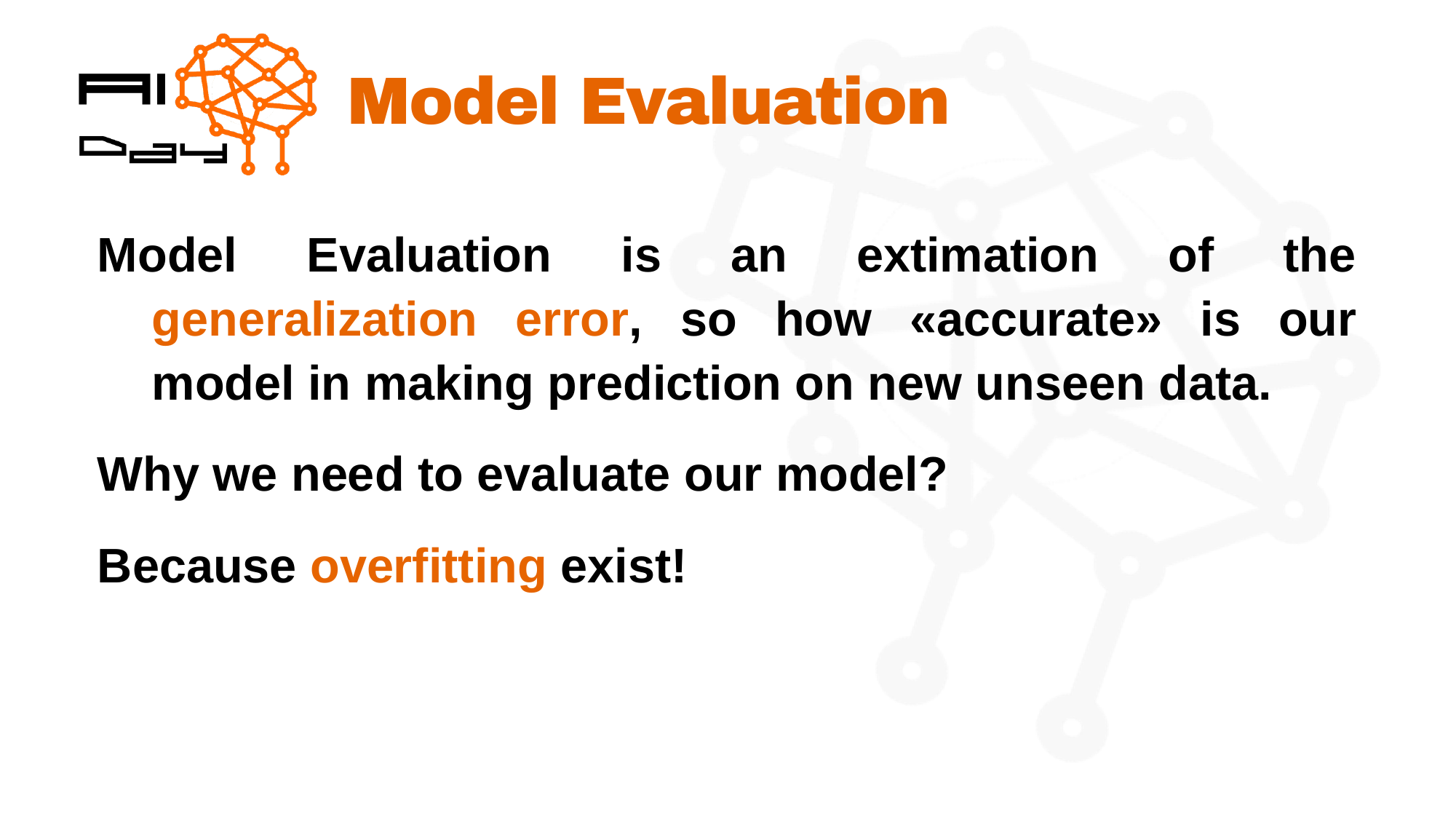

# Model Evaluation
Model Evaluation is an extimation of the generalization error, so how «accurate» is our model in making prediction on new unseen data.
Why we need to evaluate our model?
Because overfitting exist!